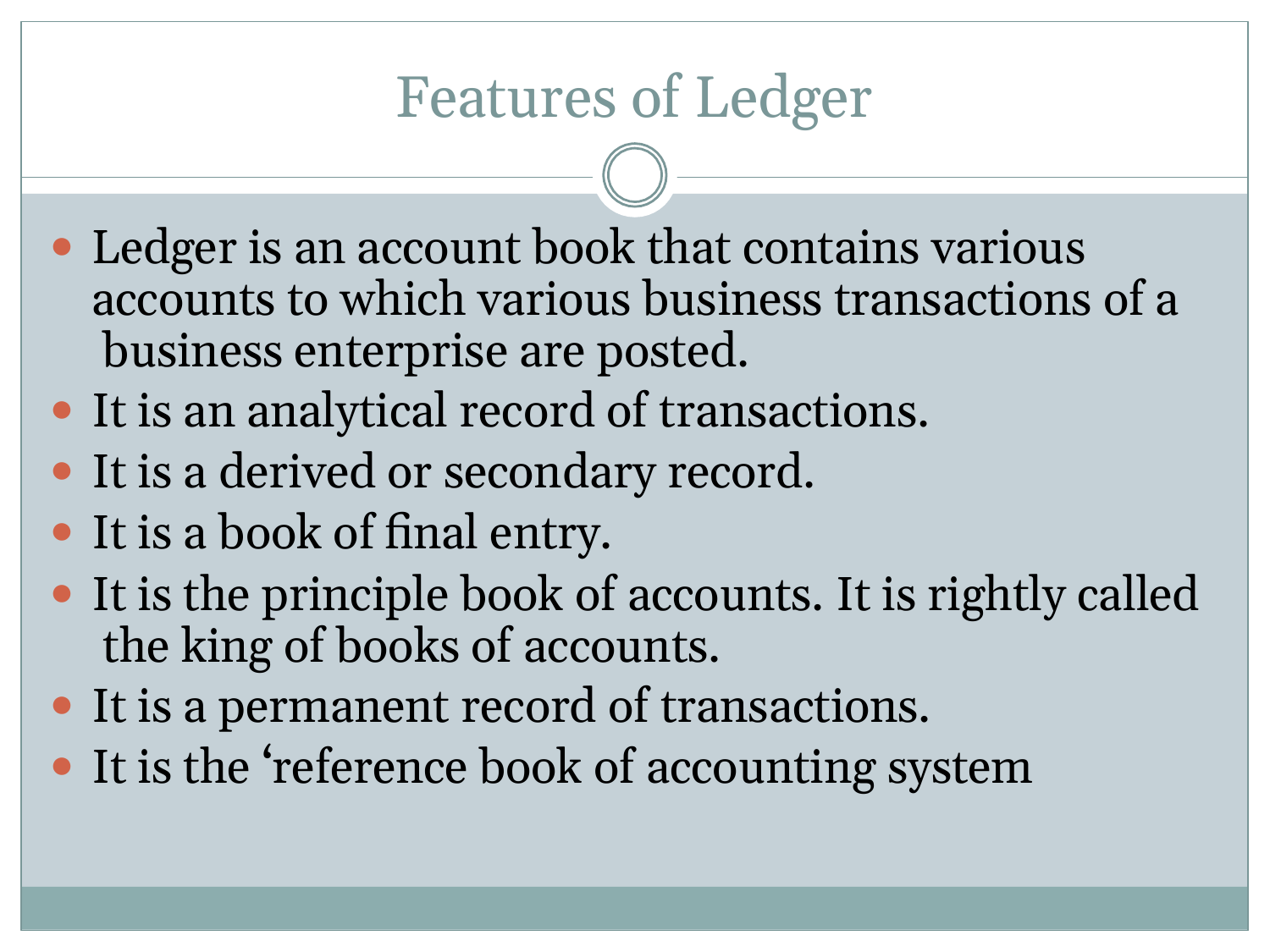

# Features of Ledger
Ledger is an account book that contains various  accounts to which various business transactions of a  business enterprise are posted.
It is an analytical record of transactions.
It is a derived or secondary record.
It is a book of final entry.
It is the principle book of accounts. It is rightly called  the king of books of accounts.
It is a permanent record of transactions.
It is the ‘reference book of accounting system